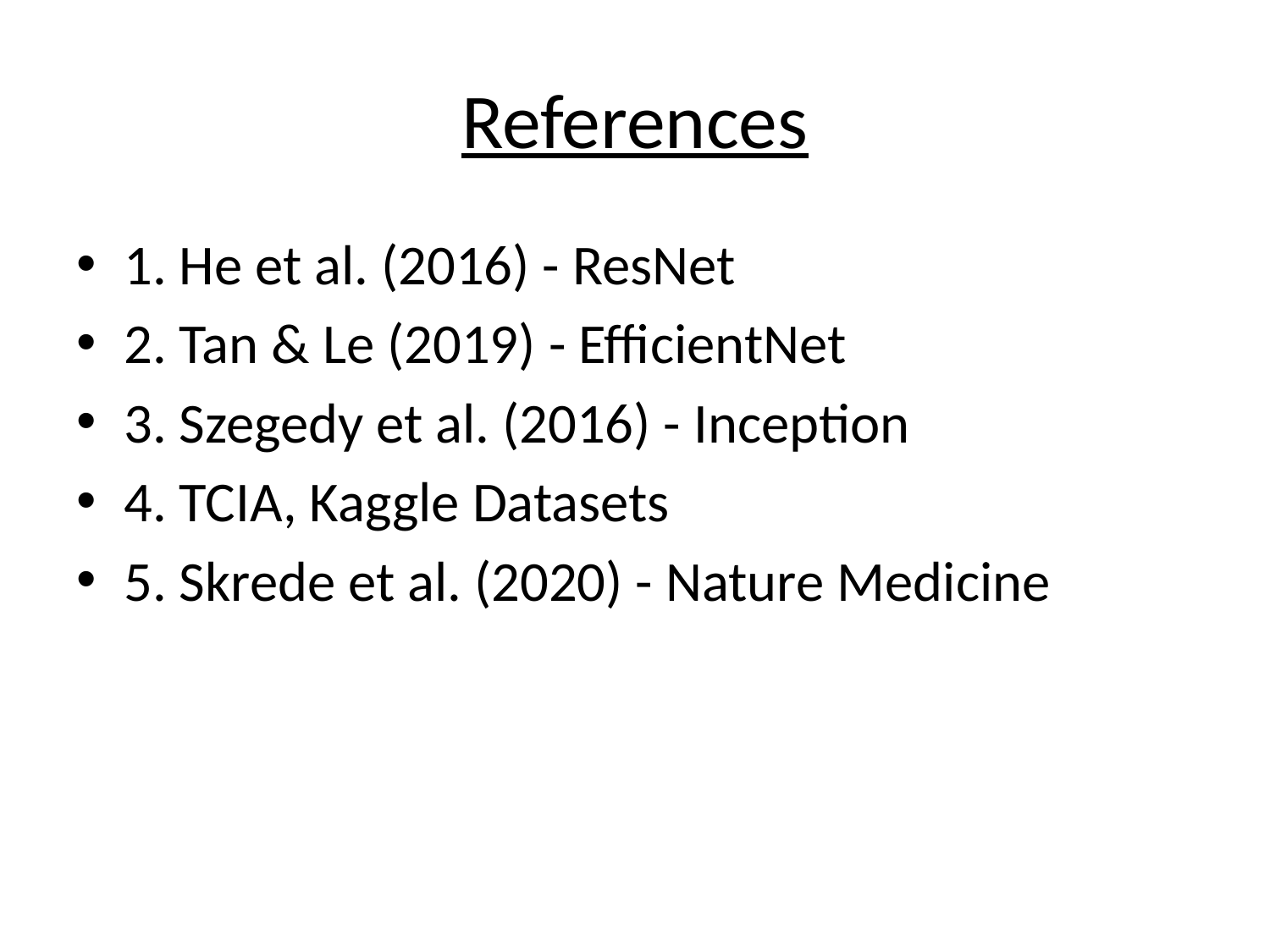

# References
1. He et al. (2016) - ResNet
2. Tan & Le (2019) - EfficientNet
3. Szegedy et al. (2016) - Inception
4. TCIA, Kaggle Datasets
5. Skrede et al. (2020) - Nature Medicine